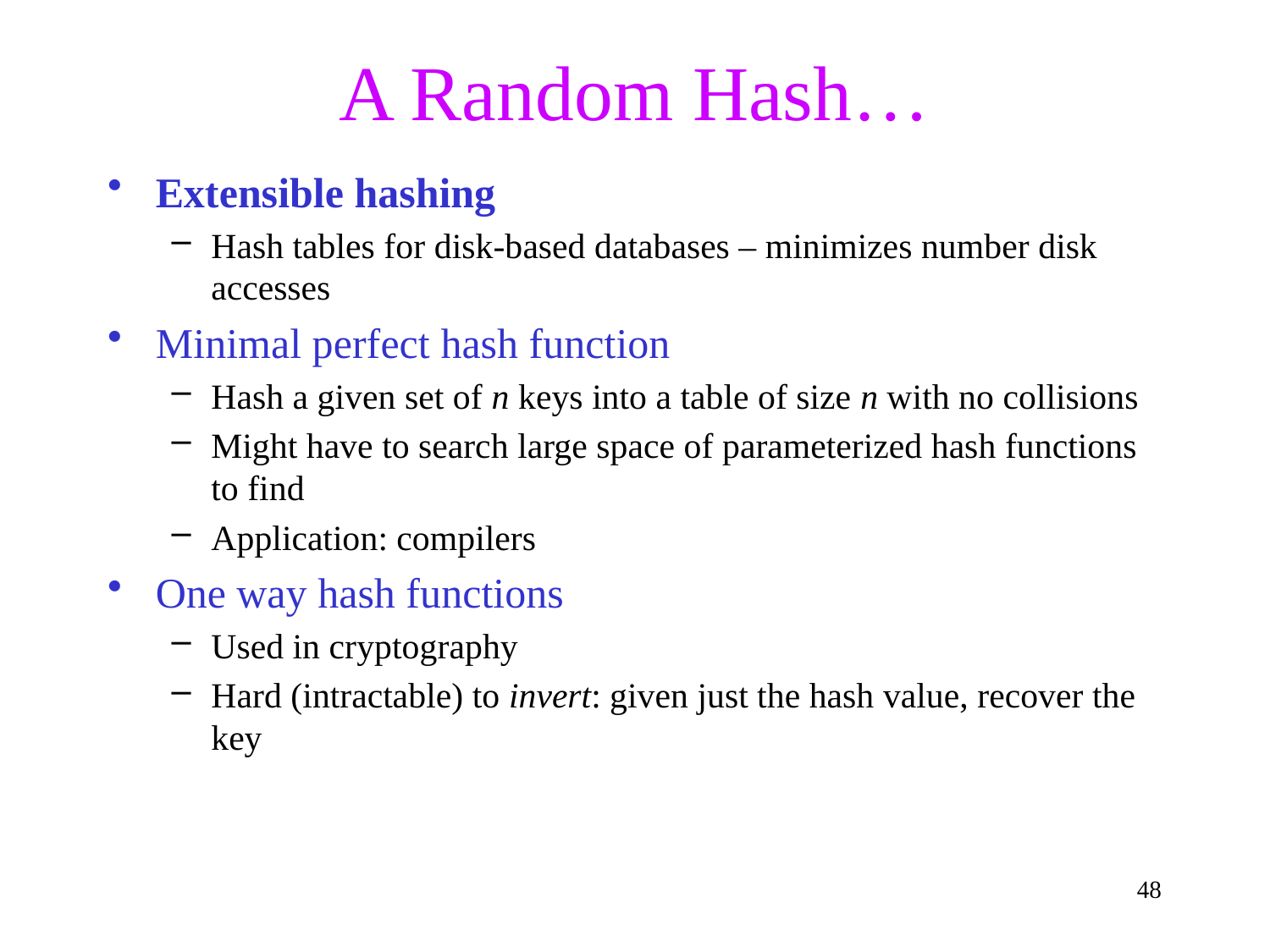

# A Random Hash…
Extensible hashing
Hash tables for disk-based databases – minimizes number disk accesses
Minimal perfect hash function
Hash a given set of n keys into a table of size n with no collisions
Might have to search large space of parameterized hash functions to find
Application: compilers
One way hash functions
Used in cryptography
Hard (intractable) to invert: given just the hash value, recover the key

48